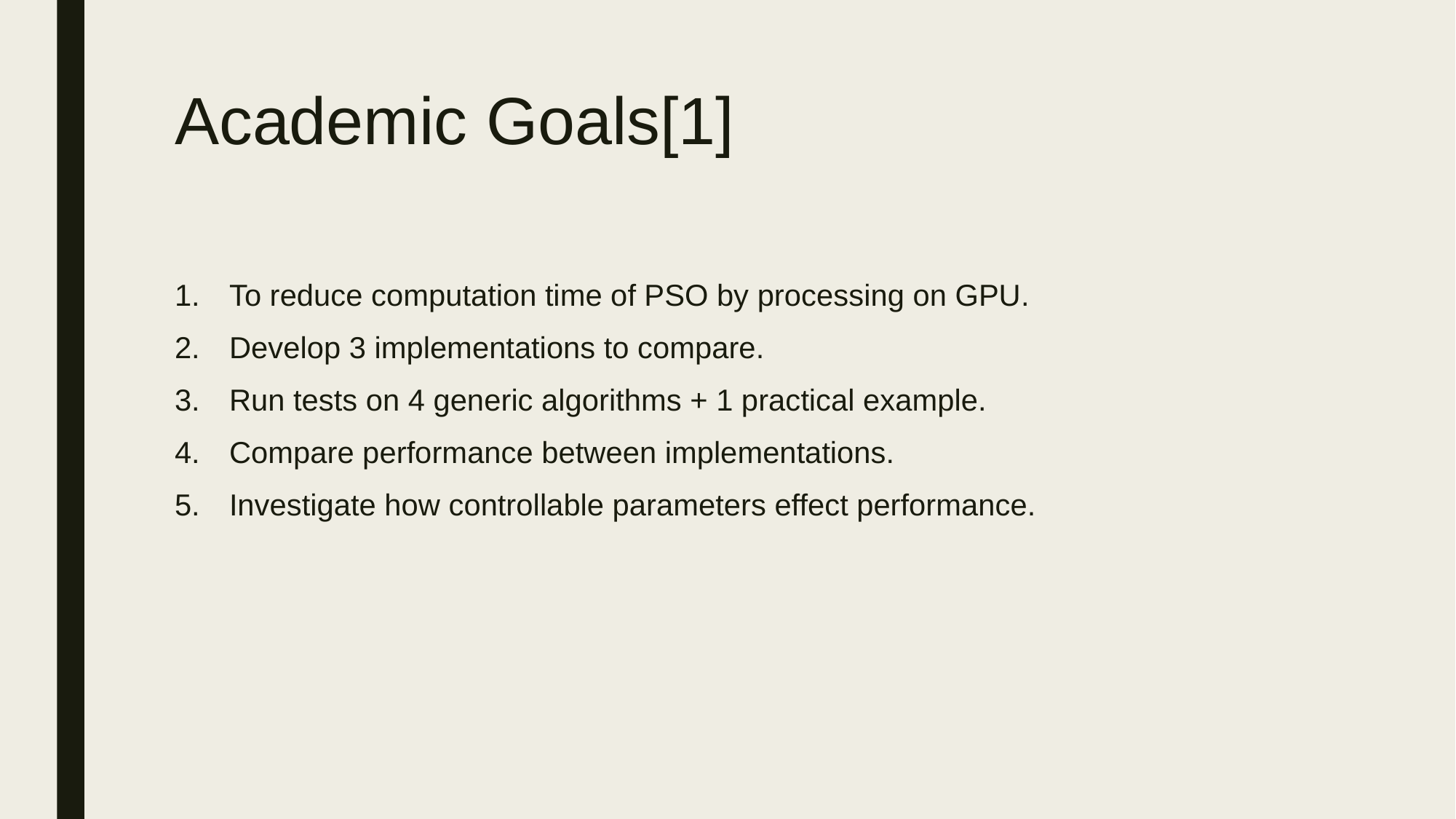

# Academic Goals[1]
To reduce computation time of PSO by processing on GPU.
Develop 3 implementations to compare.
Run tests on 4 generic algorithms + 1 practical example.
Compare performance between implementations.
Investigate how controllable parameters effect performance.